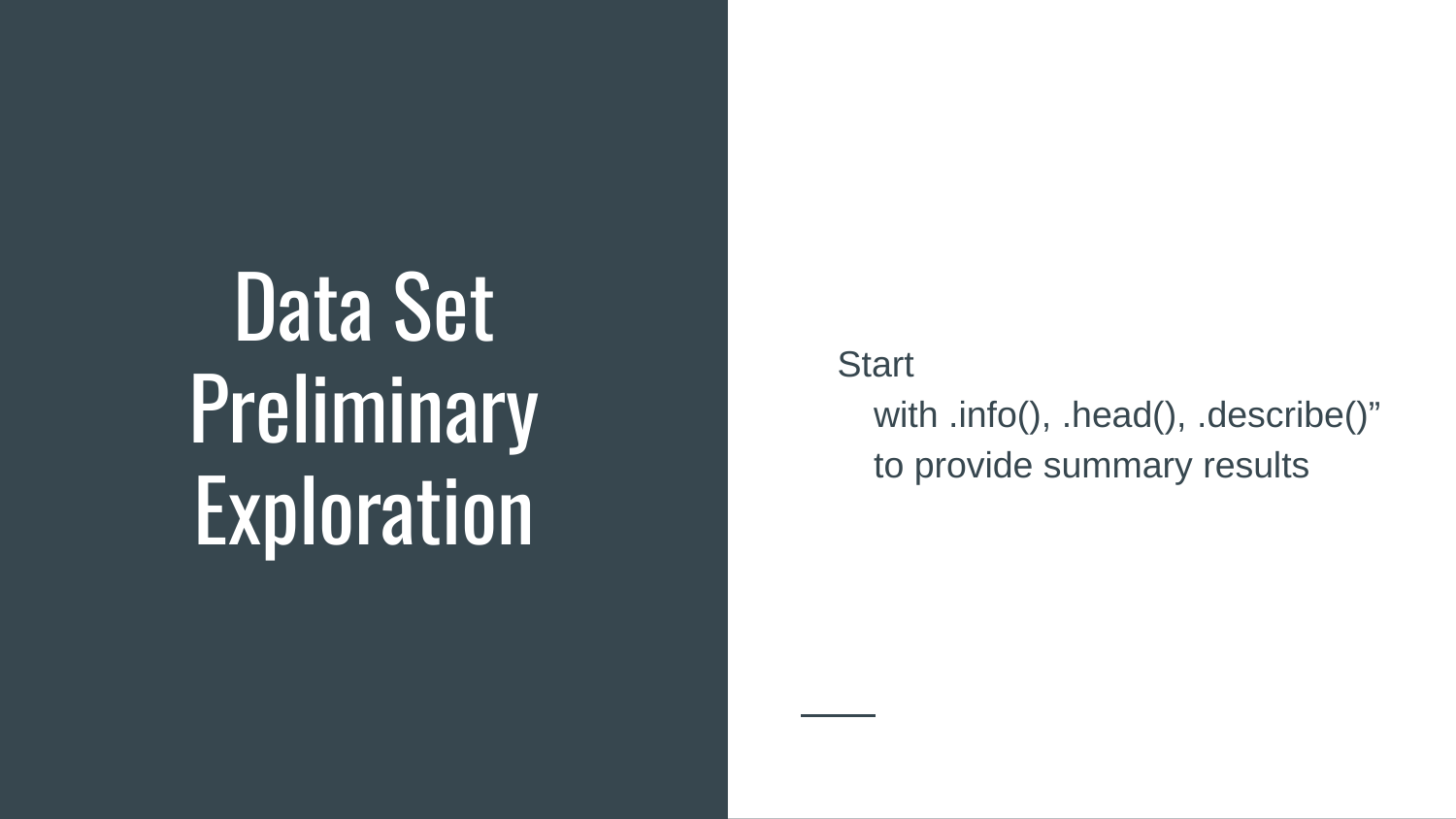

Start with .info(), .head(), .describe()” to provide summary results
# Data Set Preliminary Exploration